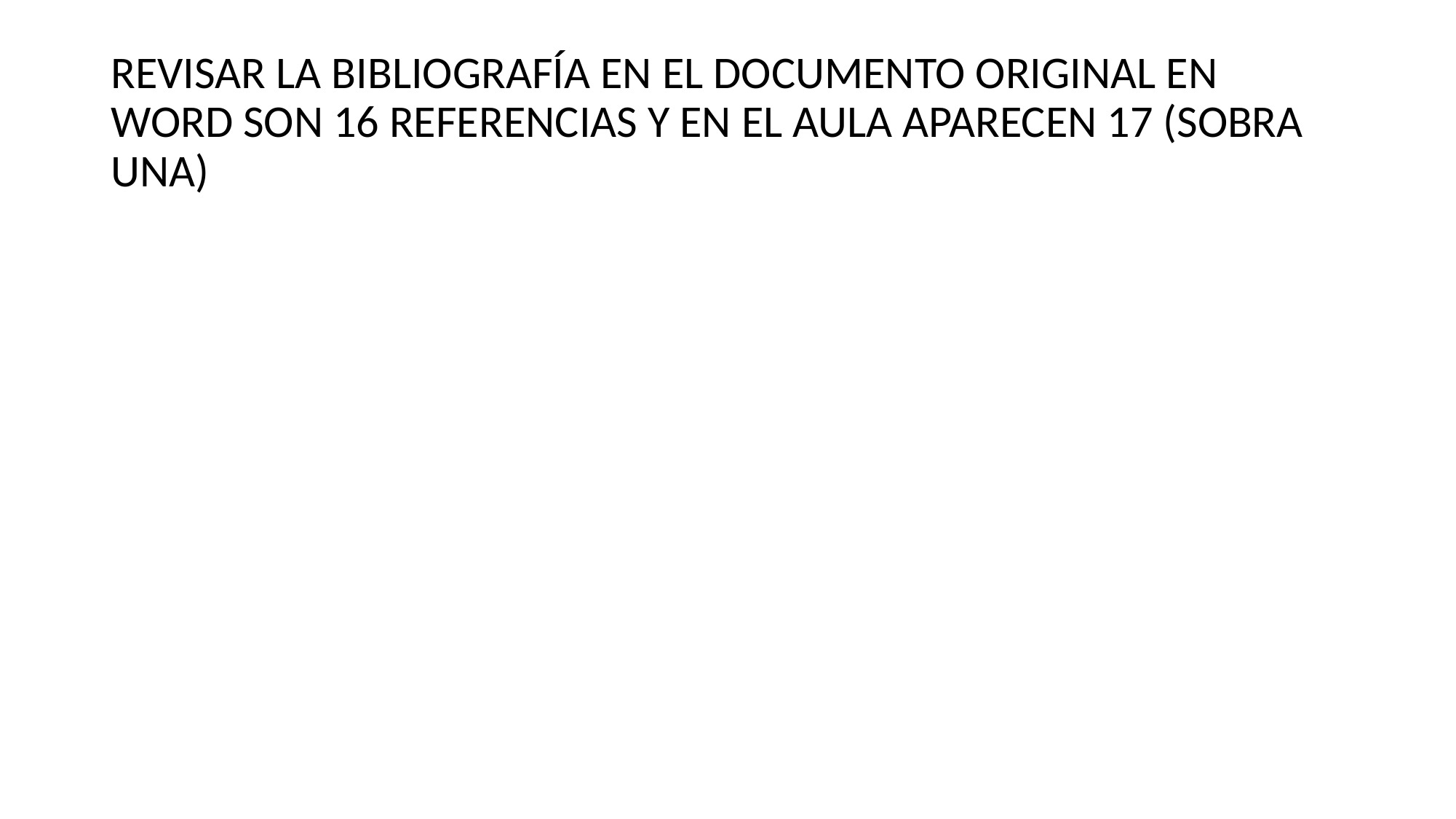

# REVISAR LA BIBLIOGRAFÍA EN EL DOCUMENTO ORIGINAL EN WORD SON 16 REFERENCIAS Y EN EL AULA APARECEN 17 (SOBRA UNA)